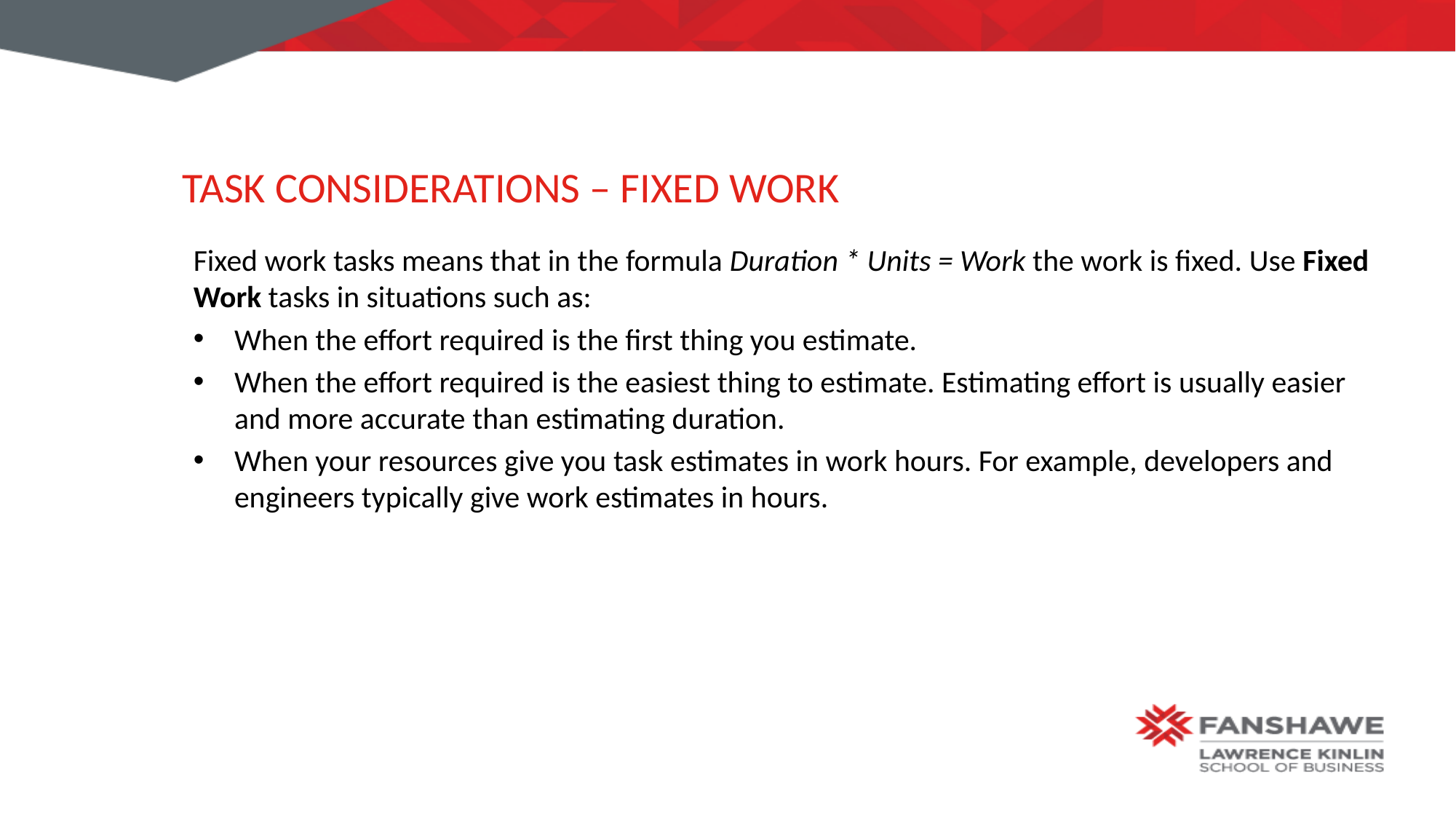

# Task Considerations – Fixed Work
Fixed work tasks means that in the formula Duration * Units = Work the work is fixed. Use Fixed Work tasks in situations such as:
When the effort required is the first thing you estimate.
When the effort required is the easiest thing to estimate. Estimating effort is usually easier and more accurate than estimating duration.
When your resources give you task estimates in work hours. For example, developers and engineers typically give work estimates in hours.